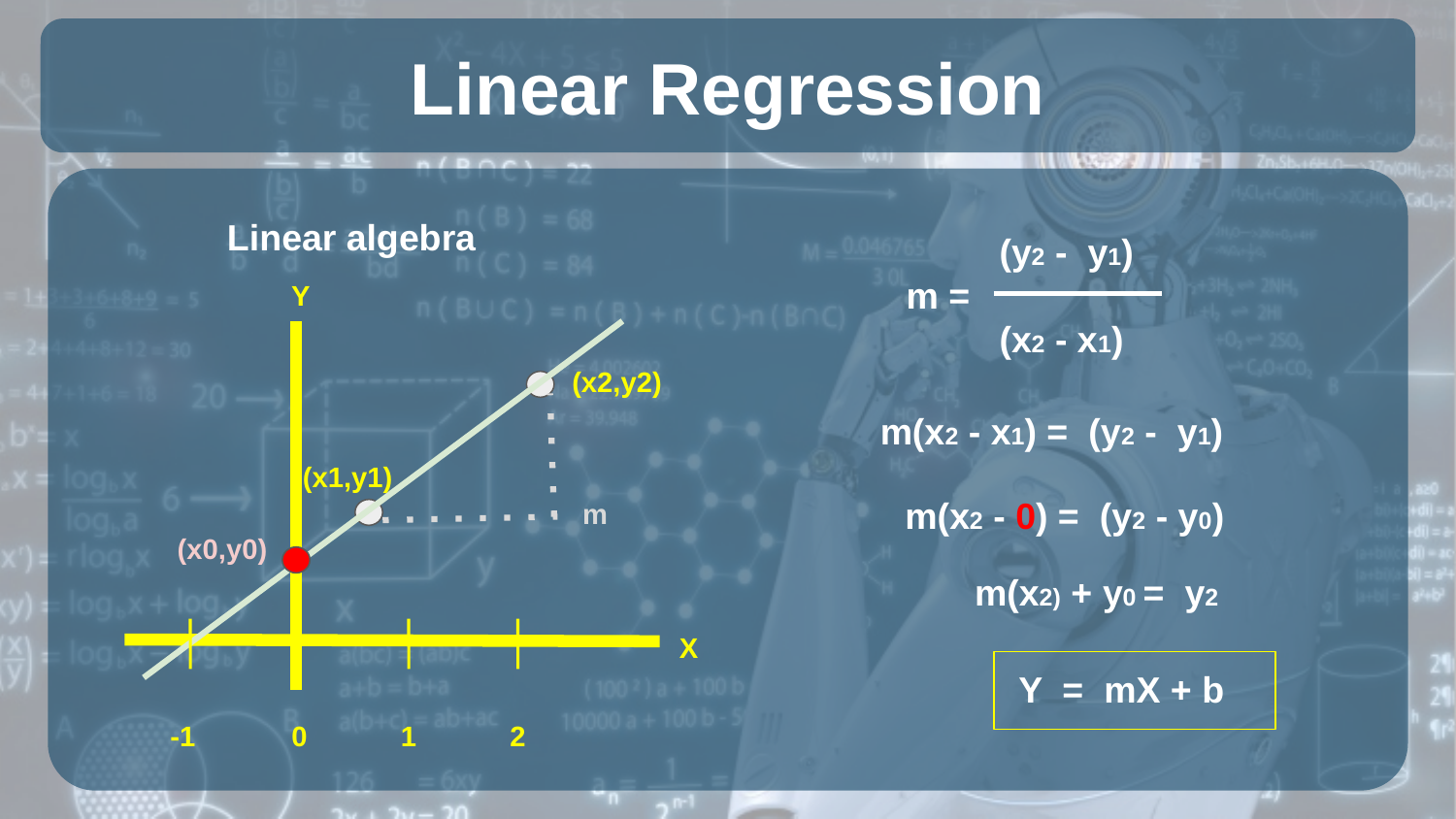

# Linear Regression
Linear algebra

  (y2 -  y1)
m =
  (x2 - x1)
Y
(x2,y2)

 m(x2 - x1) =  (y2 -  y1)

(x1,y1)
 m(x2 - 0) =  (y2 - y0)

m

(x0,y0)

 m(x2) + y0 =  y2

X
 Y  =  mX + b

-1
0
1
2